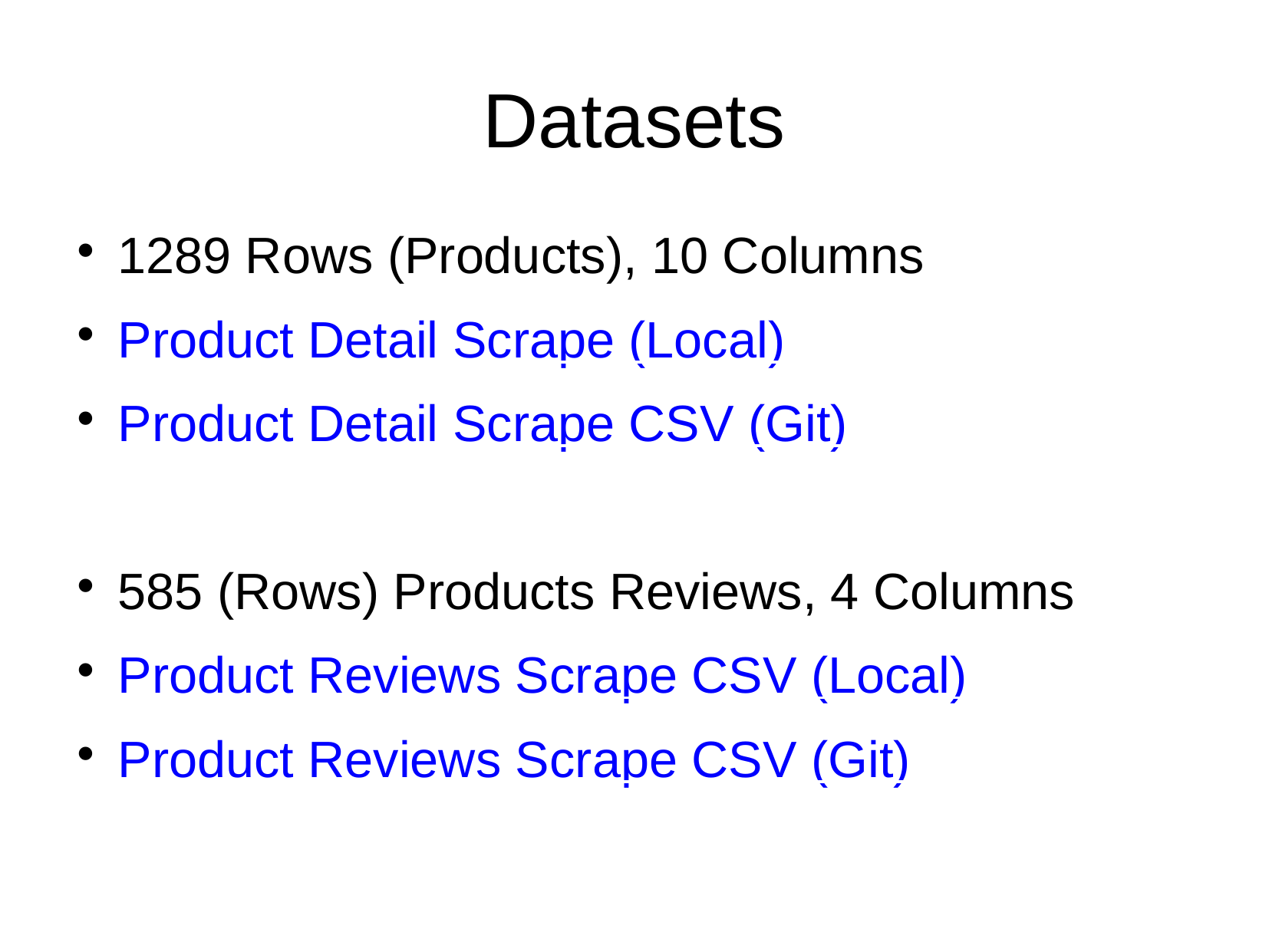

Datasets
1289 Rows (Products), 10 Columns
Product Detail Scrape (Local)
Product Detail Scrape CSV (Git)

585 (Rows) Products Reviews, 4 Columns
Product Reviews Scrape CSV (Local)
Product Reviews Scrape CSV (Git)